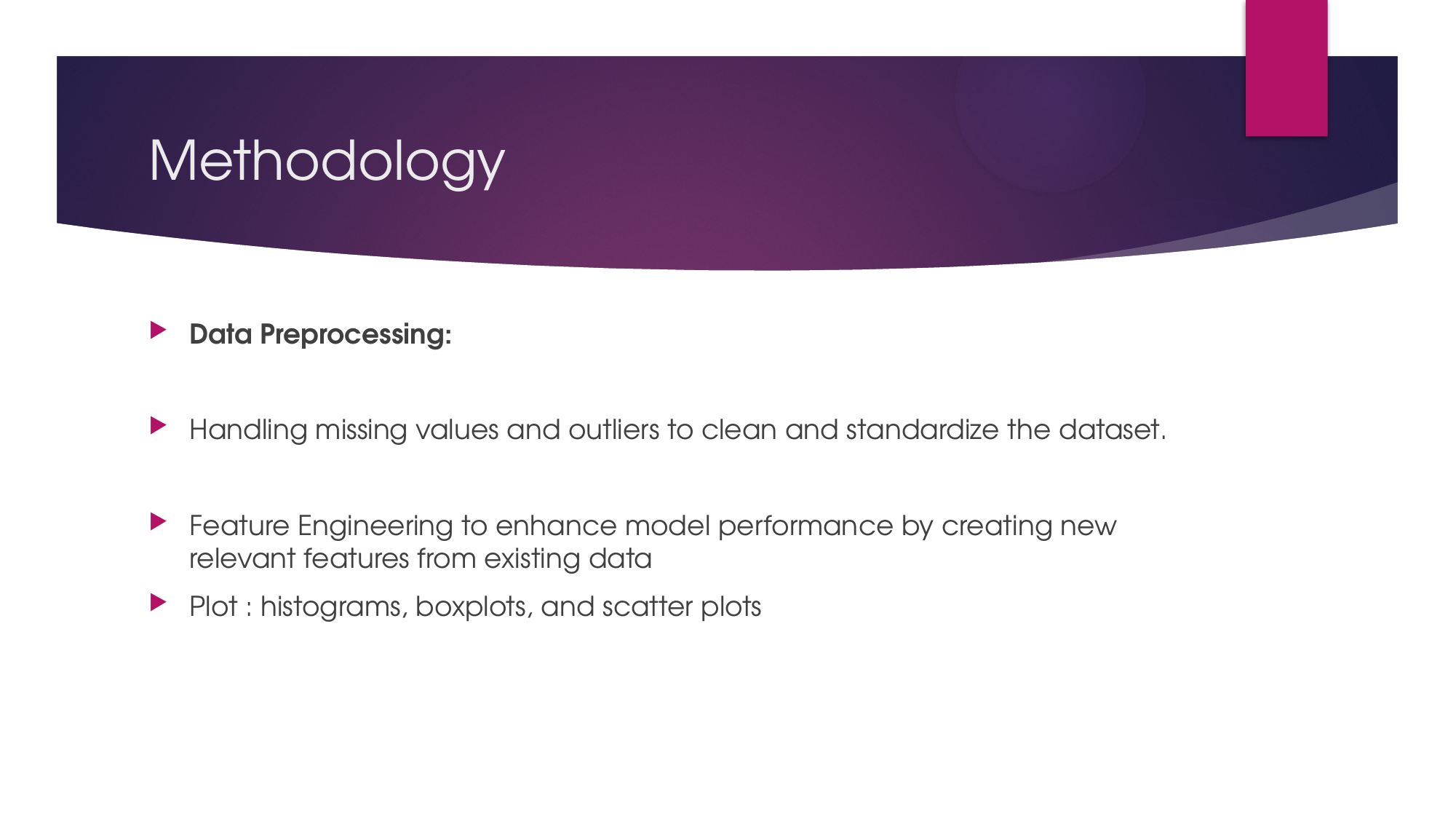

# Methodology
Data Preprocessing:

Handling missing values and outliers to clean and standardize the dataset.

Feature Engineering to enhance model performance by creating new relevant features from existing data
Plot : histograms, boxplots, and scatter plots